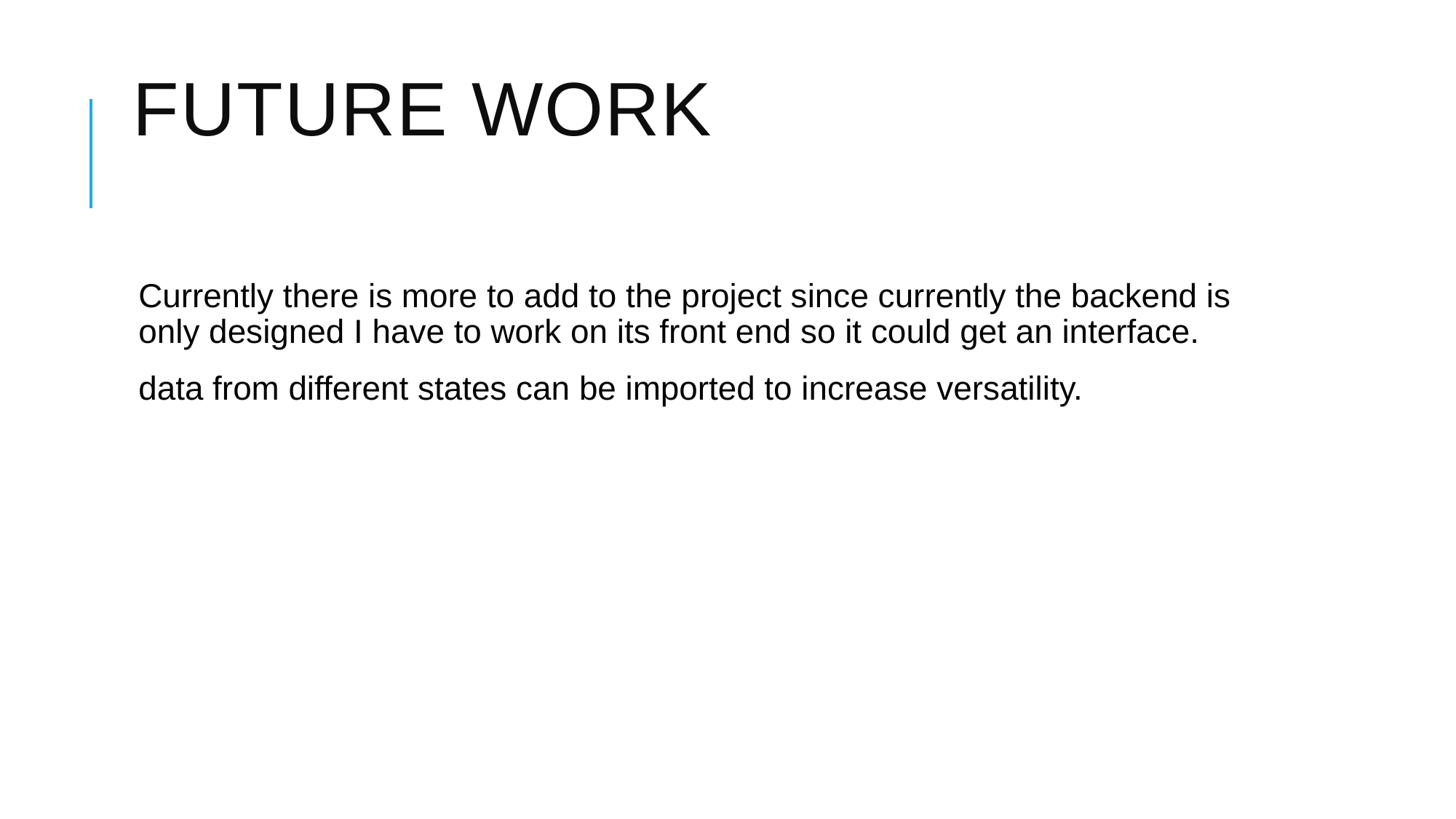

# FUTURE WORK
Currently there is more to add to the project since currently the backend is only designed I have to work on its front end so it could get an interface.
data from different states can be imported to increase versatility.